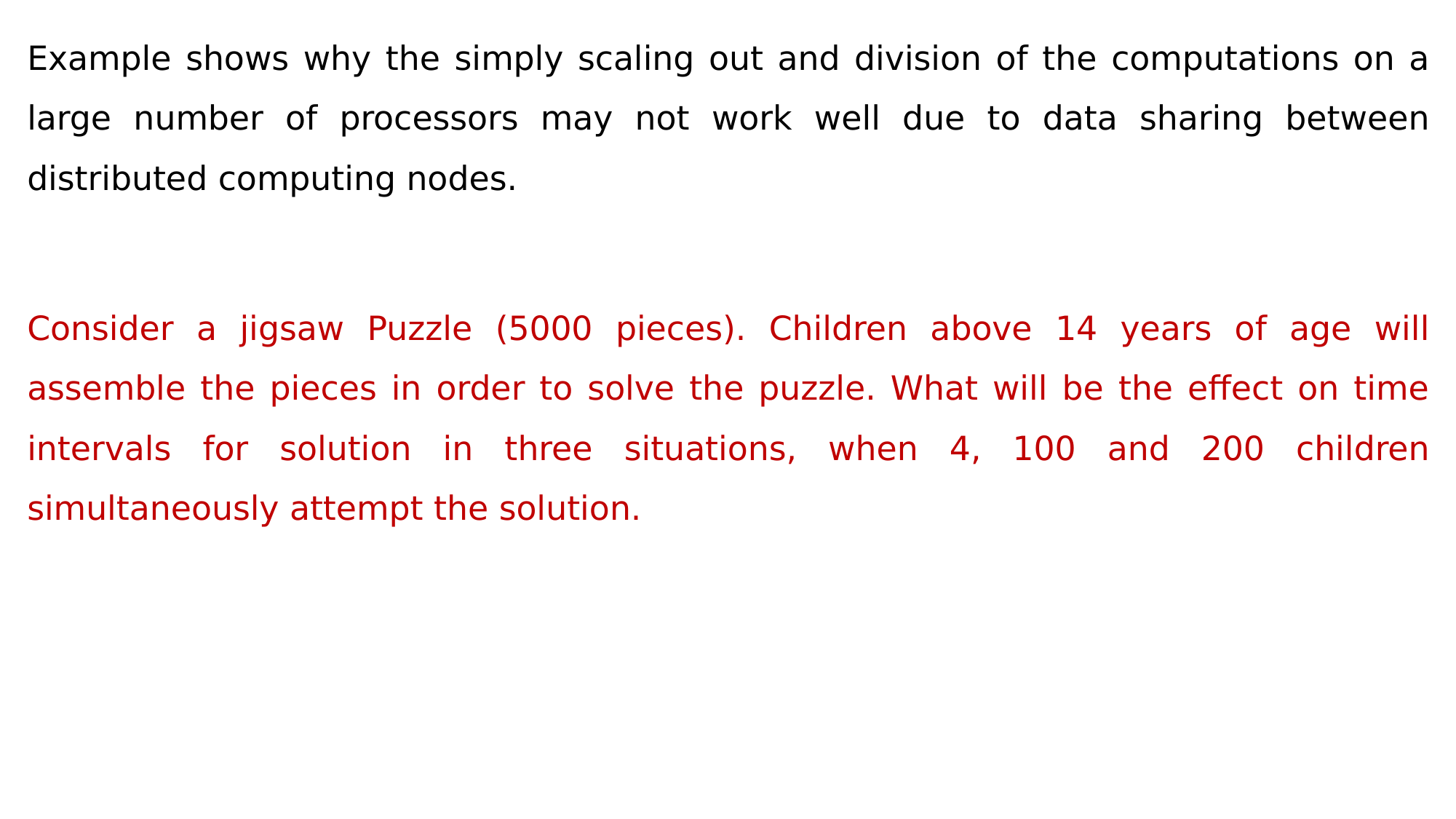

Example shows why the simply scaling out and division of the computations on a large number of processors may not work well due to data sharing between distributed computing nodes.

Consider a jigsaw Puzzle (5000 pieces). Children above 14 years of age will assemble the pieces in order to solve the puzzle. What will be the effect on time intervals for solution in three situations, when 4, 100 and 200 children simultaneously attempt the solution.